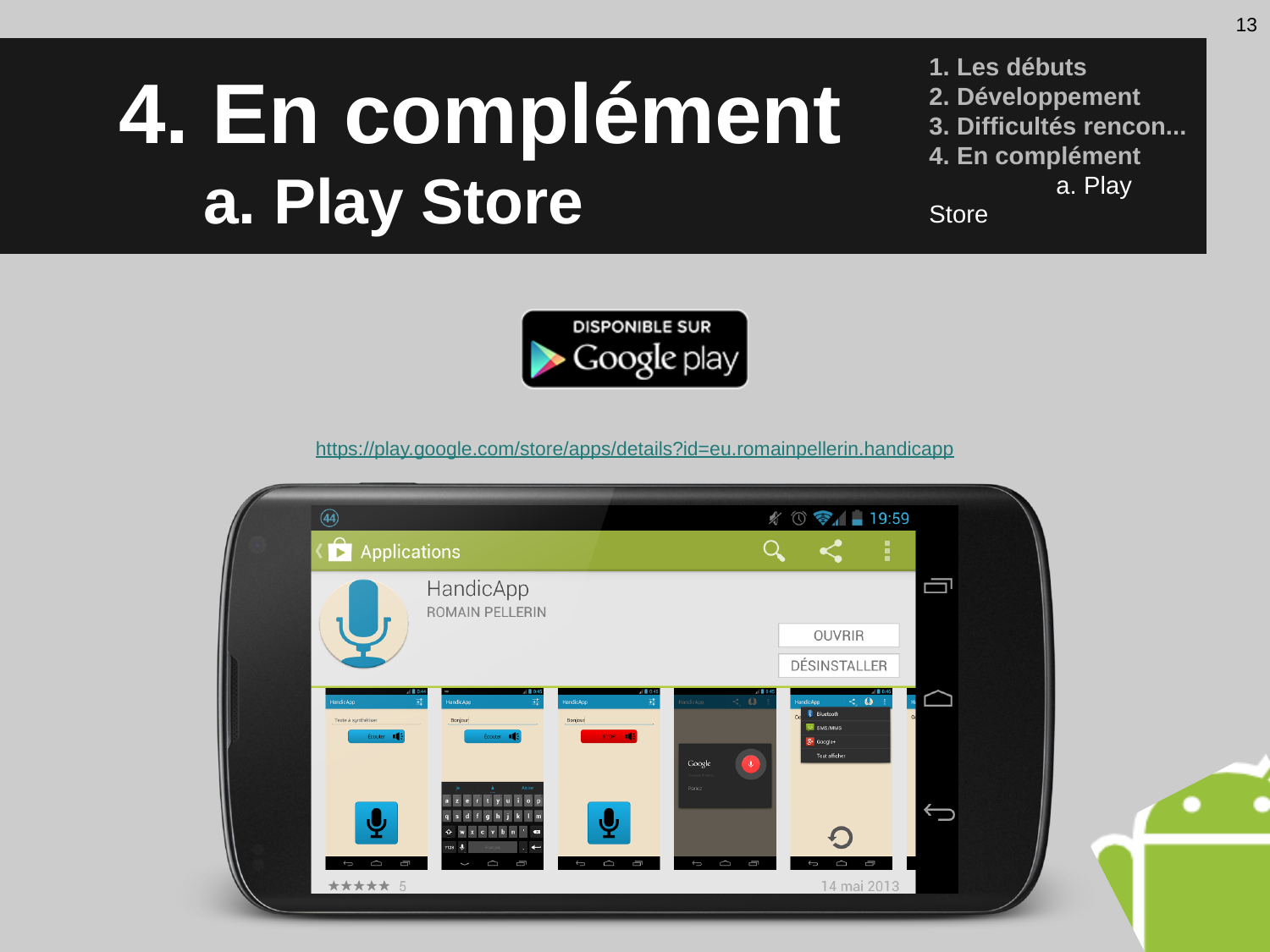

13
# 4. En complément
	a. Play Store
1. Les débuts
2. Développement
3. Difficultés rencon...
4. En complément
	a. Play Store

https://play.google.com/store/apps/details?id=eu.romainpellerin.handicapp